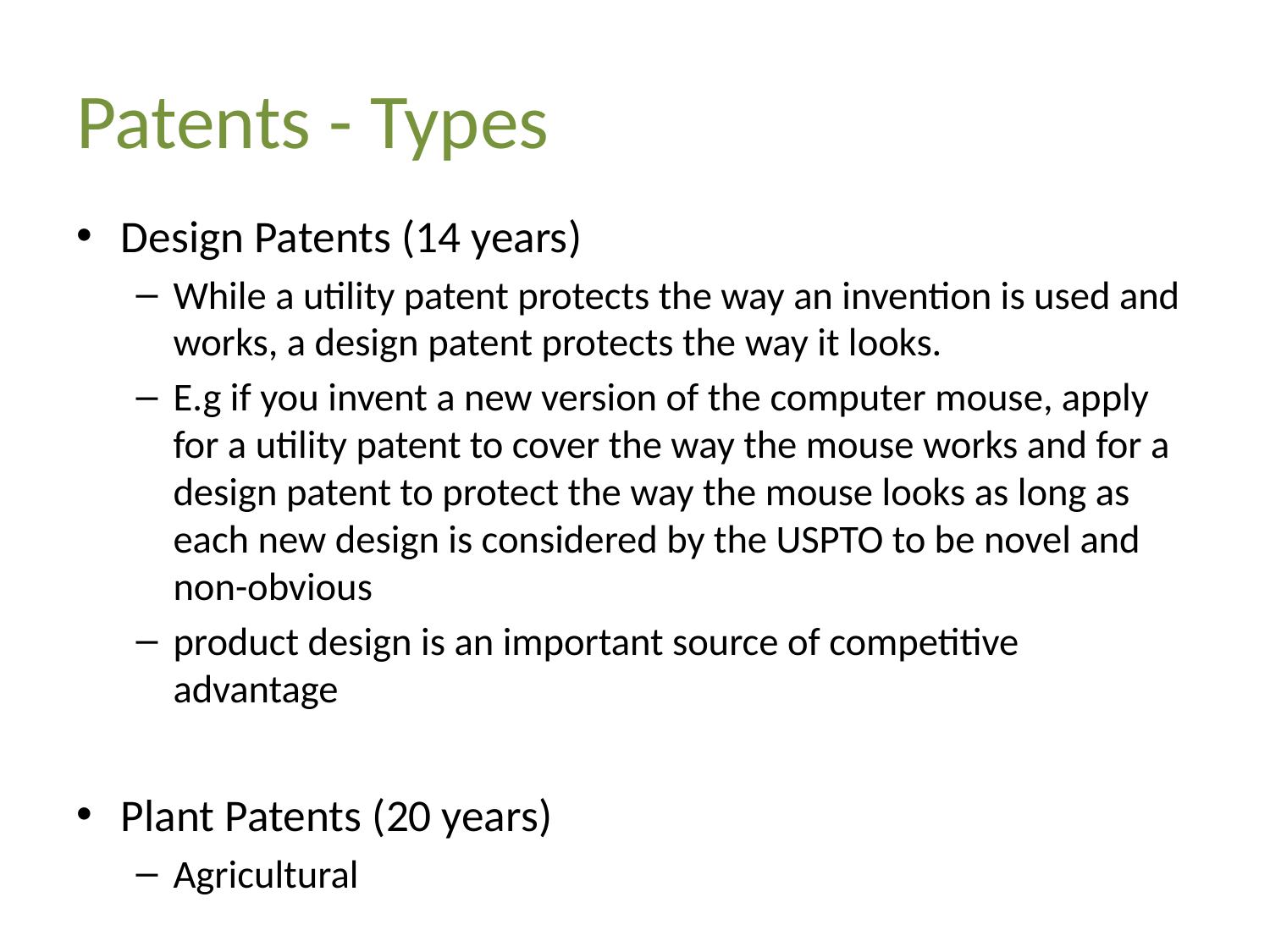

# Patents - Types
Design Patents (14 years)
While a utility patent protects the way an invention is used and works, a design patent protects the way it looks.
E.g if you invent a new version of the computer mouse, apply for a utility patent to cover the way the mouse works and for a design patent to protect the way the mouse looks as long as each new design is considered by the USPTO to be novel and non-obvious
product design is an important source of competitive advantage

Plant Patents (20 years)
Agricultural